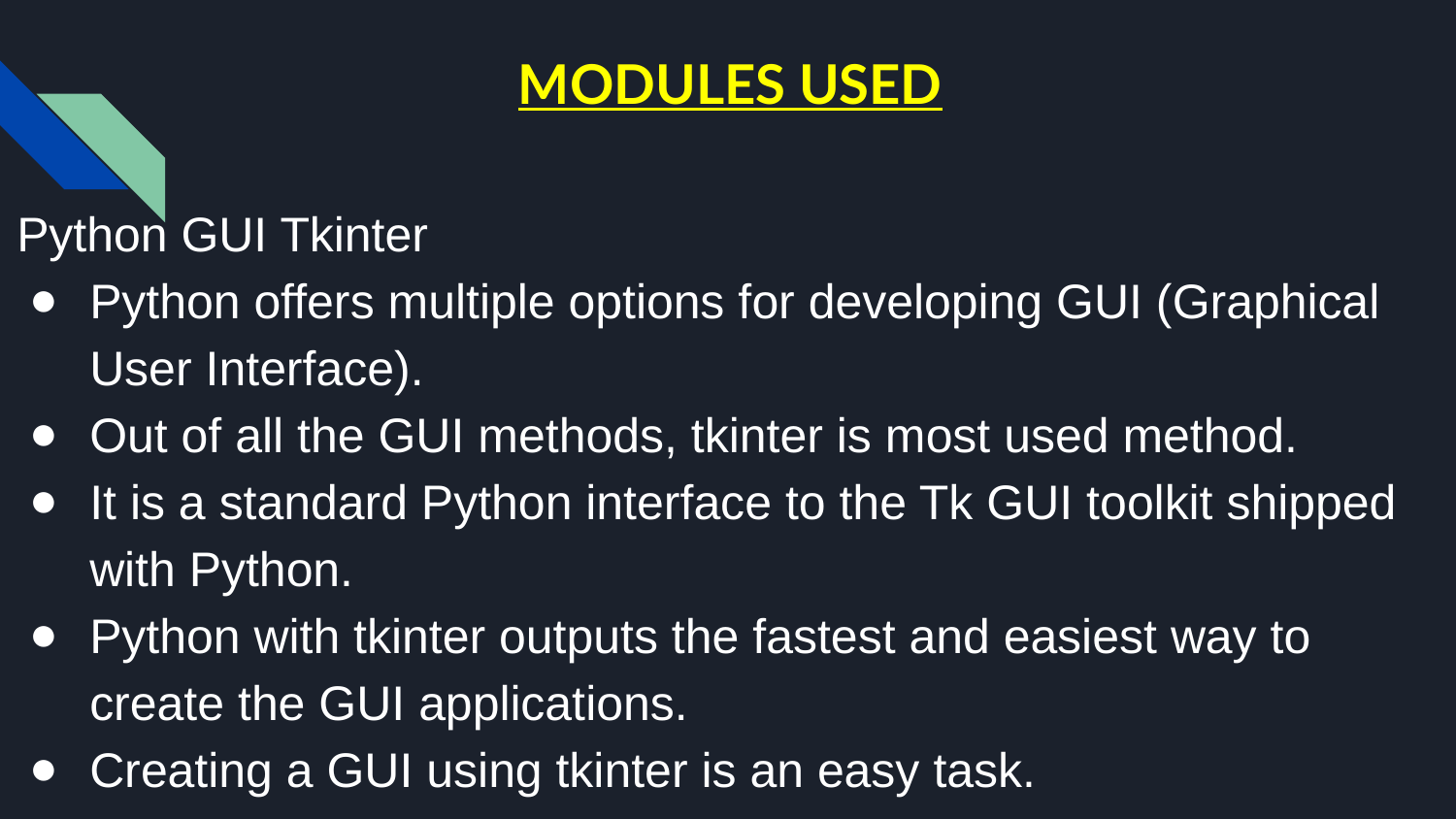

MODULES USED
Python GUI Tkinter
Python offers multiple options for developing GUI (Graphical User Interface).
Out of all the GUI methods, tkinter is most used method.
It is a standard Python interface to the Tk GUI toolkit shipped with Python.
Python with tkinter outputs the fastest and easiest way to create the GUI applications.
Creating a GUI using tkinter is an easy task.